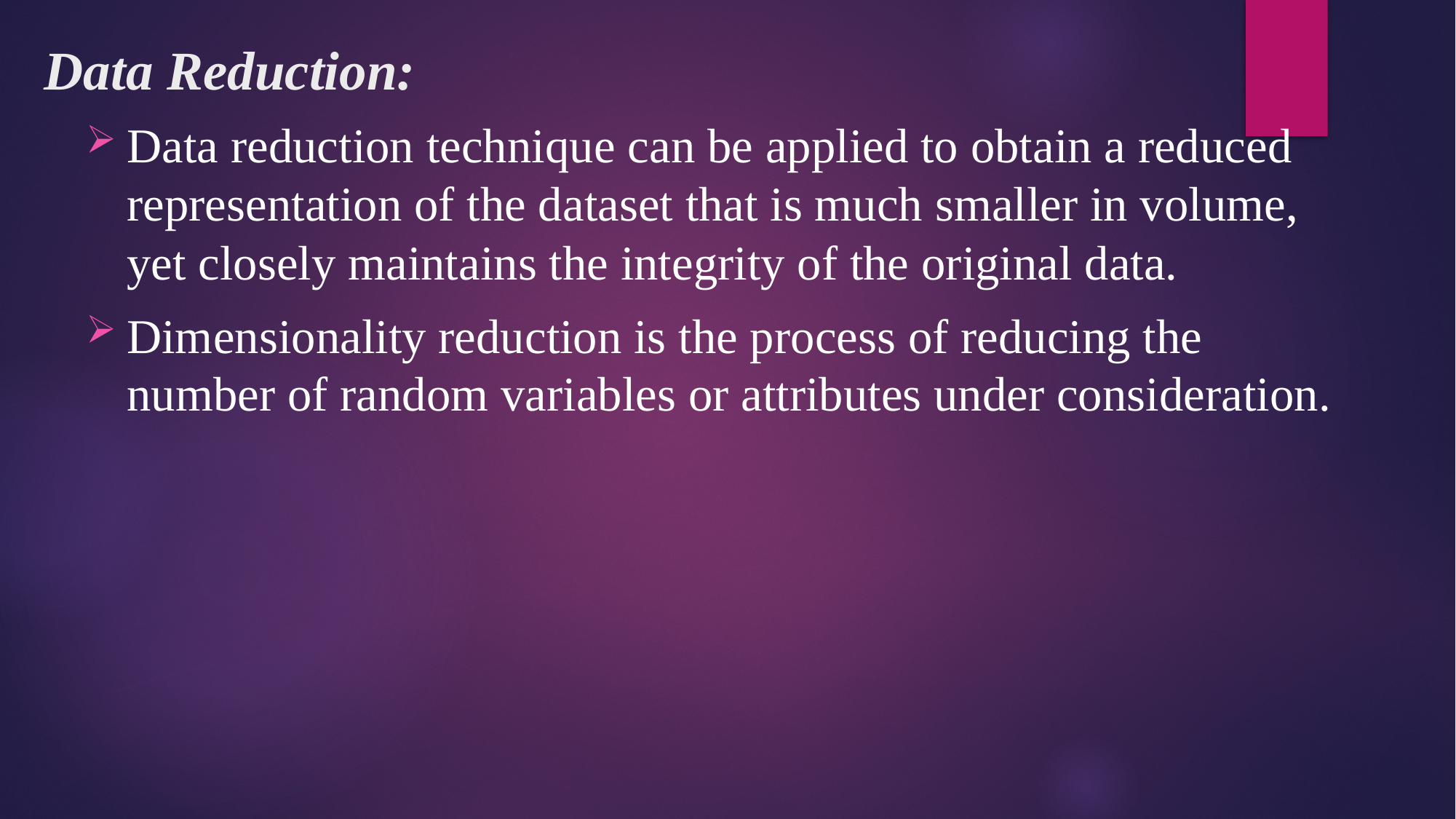

# Data Reduction:
Data reduction technique can be applied to obtain a reduced representation of the dataset that is much smaller in volume, yet closely maintains the integrity of the original data.
Dimensionality reduction is the process of reducing the number of random variables or attributes under consideration.